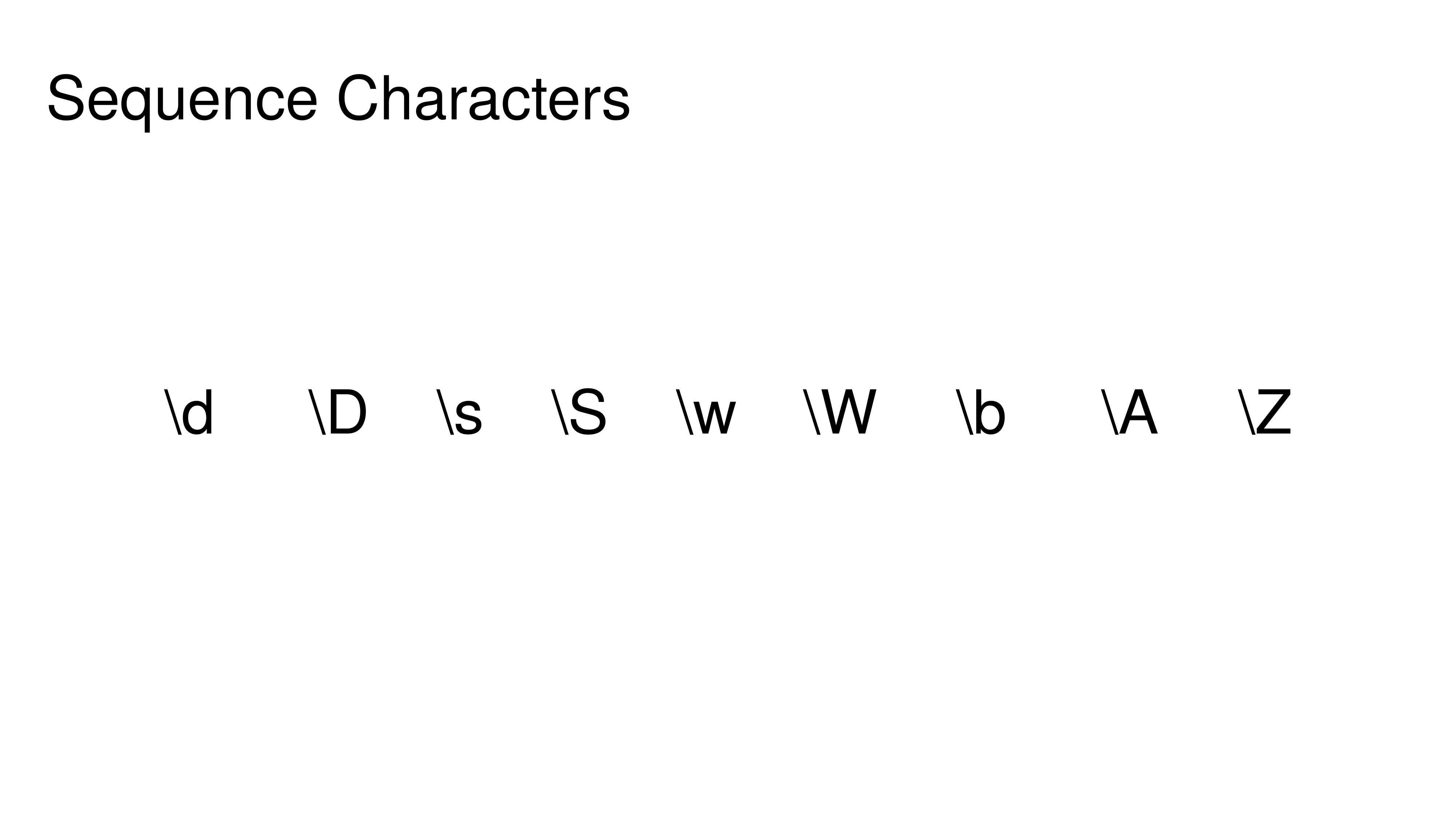

Sequence Characters
\d
\D
\s
\S
\w
\W
\b
\A
\Z